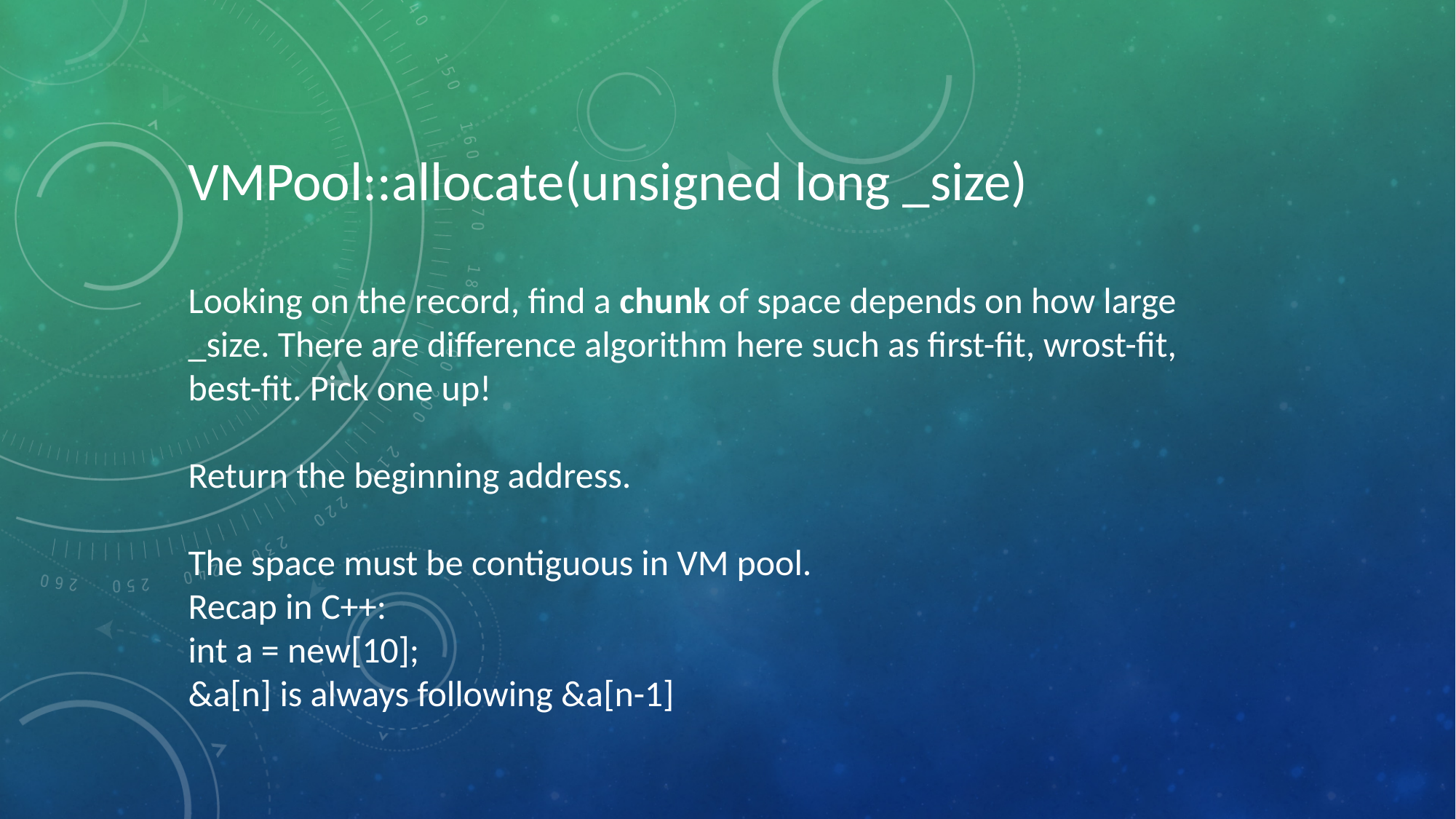

VMPool::allocate(unsigned long _size)

Looking on the record, find a chunk of space depends on how large _size. There are difference algorithm here such as first-fit, wrost-fit, best-fit. Pick one up!

Return the beginning address.

The space must be contiguous in VM pool.
Recap in C++:
int a = new[10];
&a[n] is always following &a[n-1]